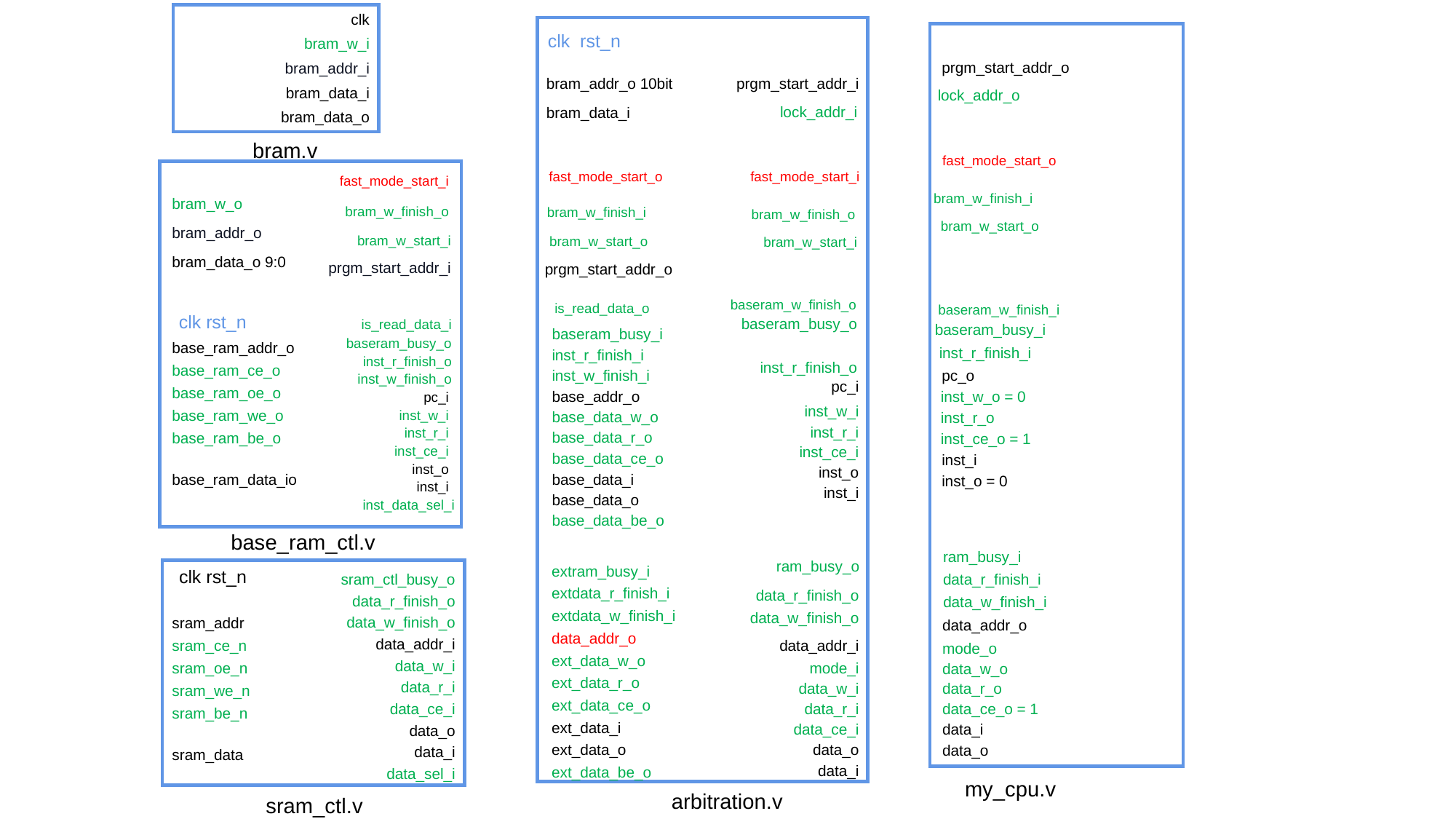

clk

clk  rst_n
bram_w_i
prgm_start_addr_o
bram_addr_i
bram_addr_o 10bit
prgm_start_addr_i
bram_data_i
lock_addr_o
lock_addr_i
bram_data_i
bram_data_o
bram.v
fast_mode_start_o

fast_mode_start_i
fast_mode_start_o
fast_mode_start_i
bram_w_finish_i
bram_w_o
bram_w_finish_o
bram_w_finish_i
bram_w_finish_o
bram_w_start_o
bram_addr_o
bram_w_start_i
bram_w_start_o
bram_w_start_i
bram_data_o 9:0
prgm_start_addr_i
prgm_start_addr_o
baseram_w_finish_o
is_read_data_o
baseram_w_finish_i
clk rst_n
baseram_busy_o
is_read_data_i
baseram_busy_i
baseram_busy_i
baseram_busy_o
base_ram_addr_o
inst_r_finish_i
inst_r_finish_i
inst_r_finish_o
inst_r_finish_o
base_ram_ce_o
inst_w_finish_i
pc_o
inst_w_finish_o
pc_i
base_ram_oe_o
base_addr_o
inst_w_o = 0
pc_i
inst_w_i
base_ram_we_o
inst_w_i
base_data_w_o
inst_r_o
inst_r_i
inst_r_i
base_data_r_o
base_ram_be_o
inst_ce_o = 1
inst_ce_i
inst_ce_i
base_data_ce_o
inst_i
inst_o
inst_o
base_data_i
base_ram_data_io
inst_o = 0
inst_i
inst_i
base_data_o
inst_data_sel_i
base_data_be_o
base_ram_ctl.v
ram_busy_i
ram_busy_o
extram_busy_i
clk rst_n

sram_ctl_busy_o
data_r_finish_i
extdata_r_finish_i
data_r_finish_o
data_r_finish_o
data_w_finish_i
extdata_w_finish_i
data_w_finish_o
data_w_finish_o
sram_addr
data_addr_o
data_addr_o
data_addr_i
data_addr_i
sram_ce_n
mode_o
ext_data_w_o
data_w_i
mode_i
sram_oe_n
data_w_o
ext_data_r_o
data_r_i
data_w_i
data_r_o
sram_we_n
ext_data_ce_o
data_ce_i
data_r_i
data_ce_o = 1
sram_be_n
ext_data_i
data_i
data_ce_i
data_o
data_o
ext_data_o
data_o
data_i
sram_data
data_i
ext_data_be_o
data_sel_i
my_cpu.v
arbitration.v
sram_ctl.v